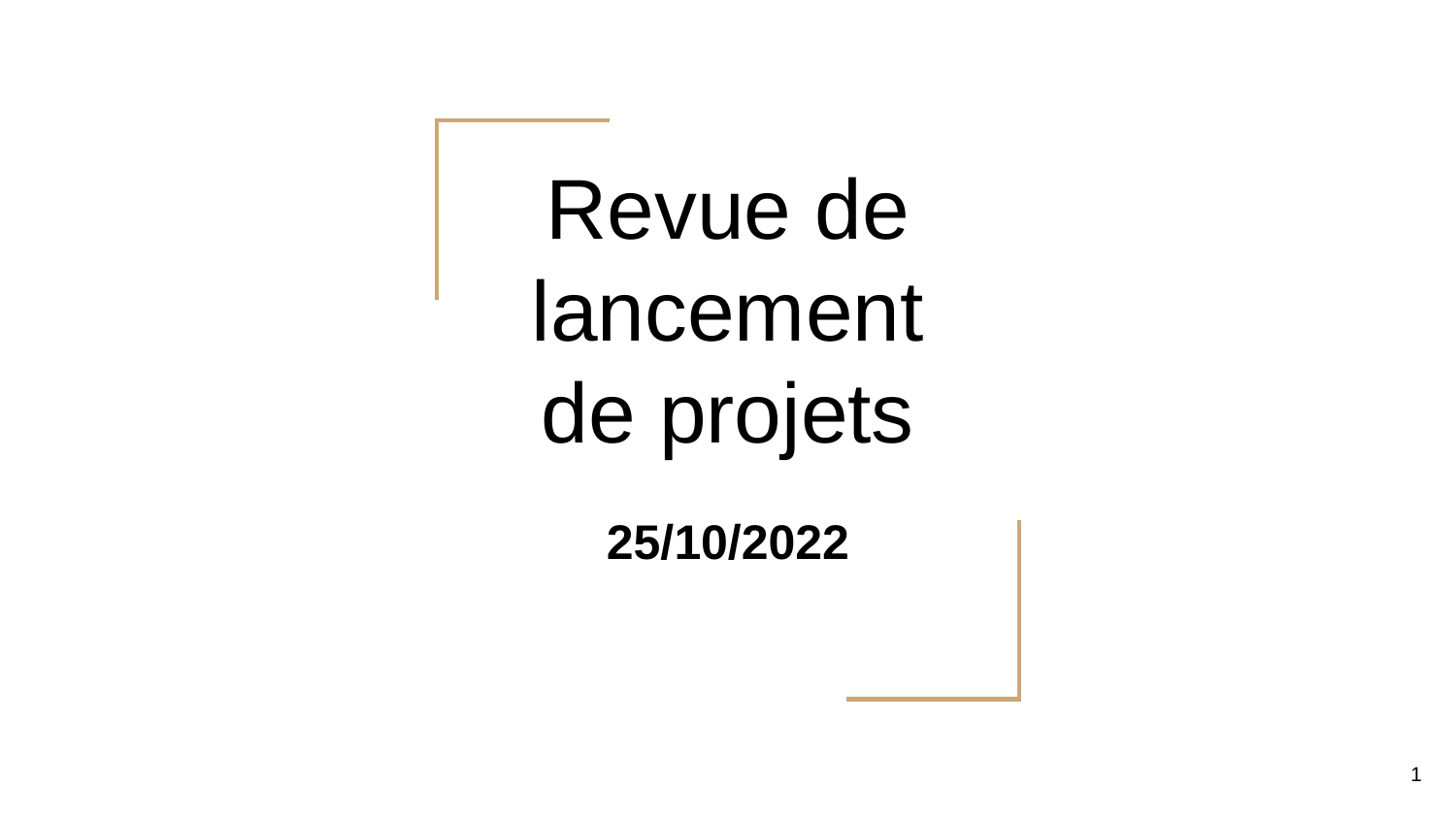

# Revue de lancement de projets
25/10/2022
1